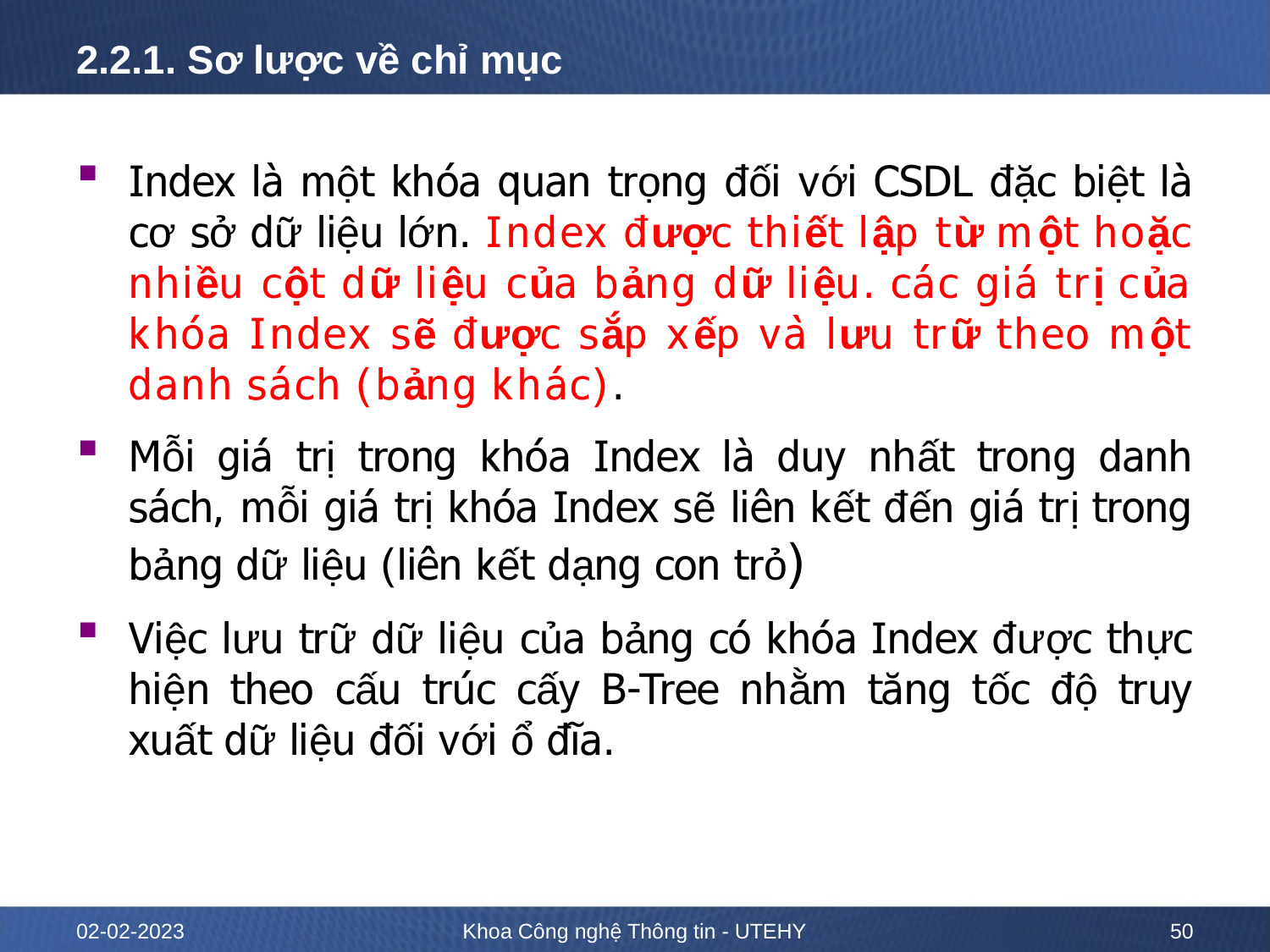

# 2.2.1. Sơ lược về chỉ mục
Index là một khóa quan trọng đối với CSDL đặc biệt là cơ sở dữ liệu lớn. Index được thiết lập từ một hoặc nhiều cột dữ liệu của bảng dữ liệu. các giá trị của khóa Index sẽ được sắp xếp và lưu trữ theo một danh sách (bảng khác).
Mỗi giá trị trong khóa Index là duy nhất trong danh sách, mỗi giá trị khóa Index sẽ liên kết đến giá trị trong bảng dữ liệu (liên kết dạng con trỏ)
Việc lưu trữ dữ liệu của bảng có khóa Index được thực hiện theo cấu trúc cấy B-Tree nhằm tăng tốc độ truy xuất dữ liệu đối với ổ đĩa.

02-02-2023
Khoa Công nghệ Thông tin - UTEHY
50